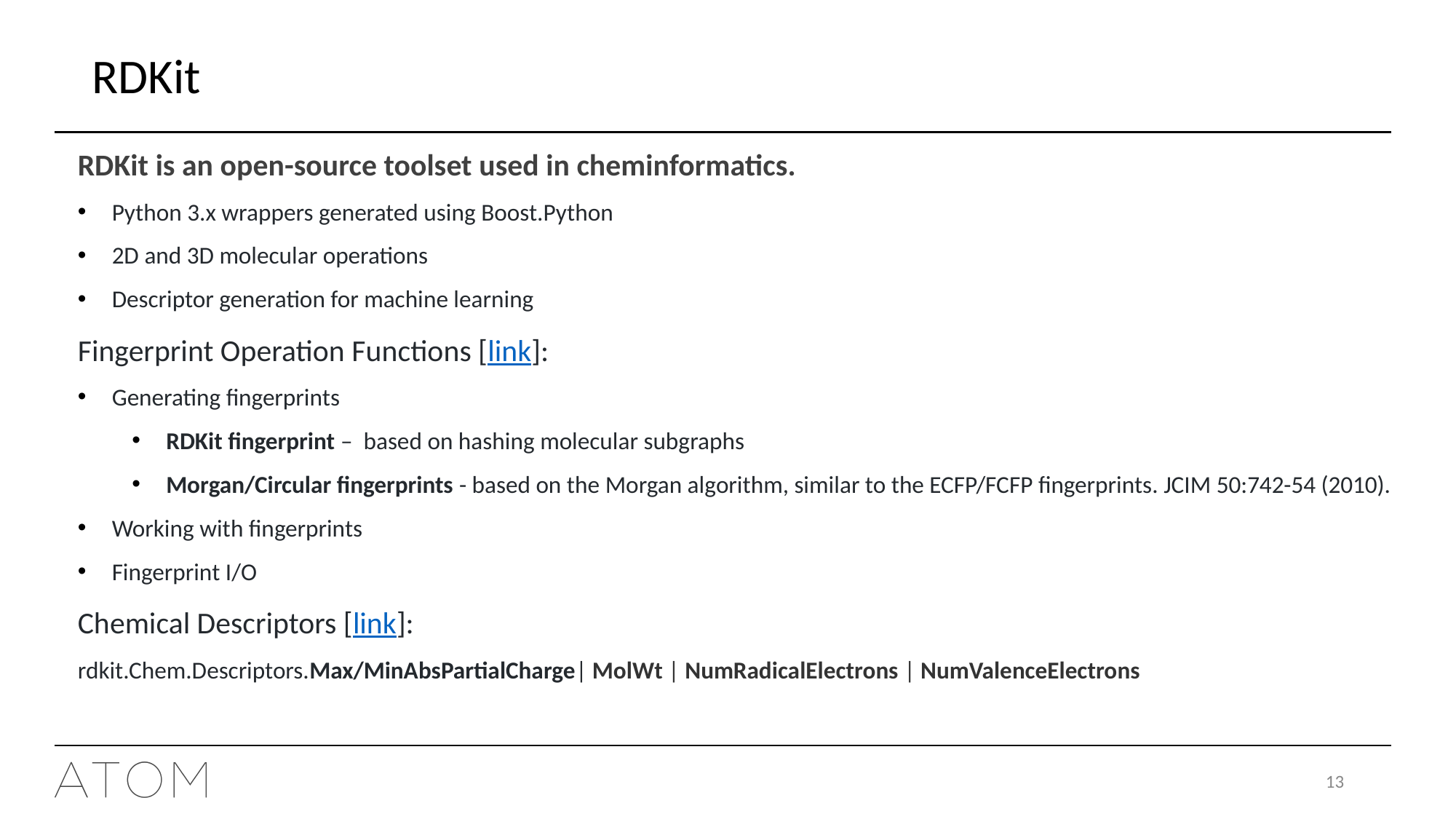

RDKit
RDKit is an open-source toolset used in cheminformatics.
Python 3.x wrappers generated using Boost.Python
2D and 3D molecular operations
Descriptor generation for machine learning
Fingerprint Operation Functions [link]:
Generating fingerprints
RDKit fingerprint –  based on hashing molecular subgraphs
Morgan/Circular fingerprints - based on the Morgan algorithm, similar to the ECFP/FCFP fingerprints. JCIM 50:742-54 (2010).
Working with fingerprints
Fingerprint I/O
Chemical Descriptors [link]:
rdkit.Chem.Descriptors.Max/MinAbsPartialCharge| MolWt | NumRadicalElectrons | NumValenceElectrons

13